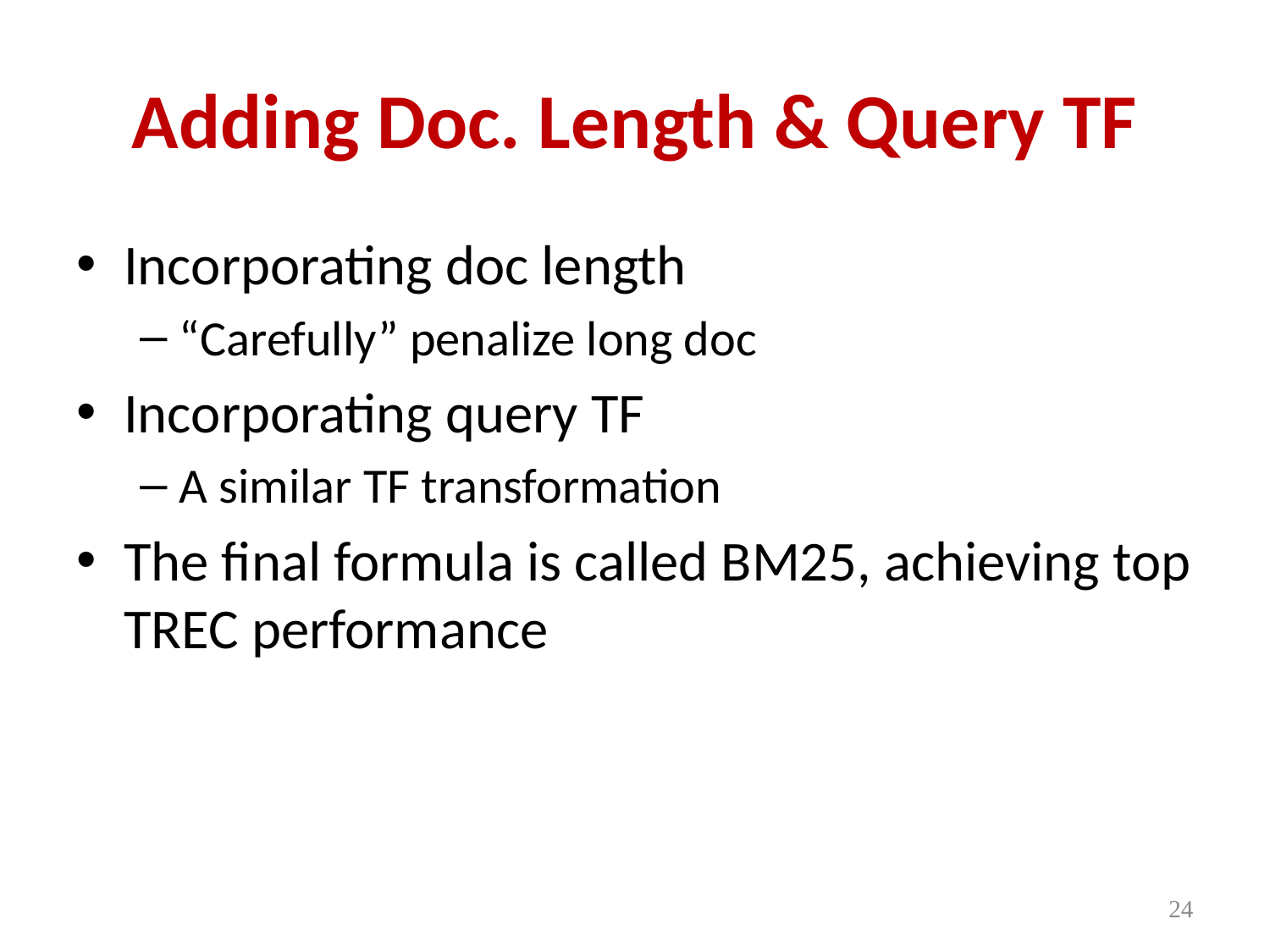

# Adding Doc. Length & Query TF
Incorporating doc length
“Carefully” penalize long doc
Incorporating query TF
A similar TF transformation
The final formula is called BM25, achieving top TREC performance
24